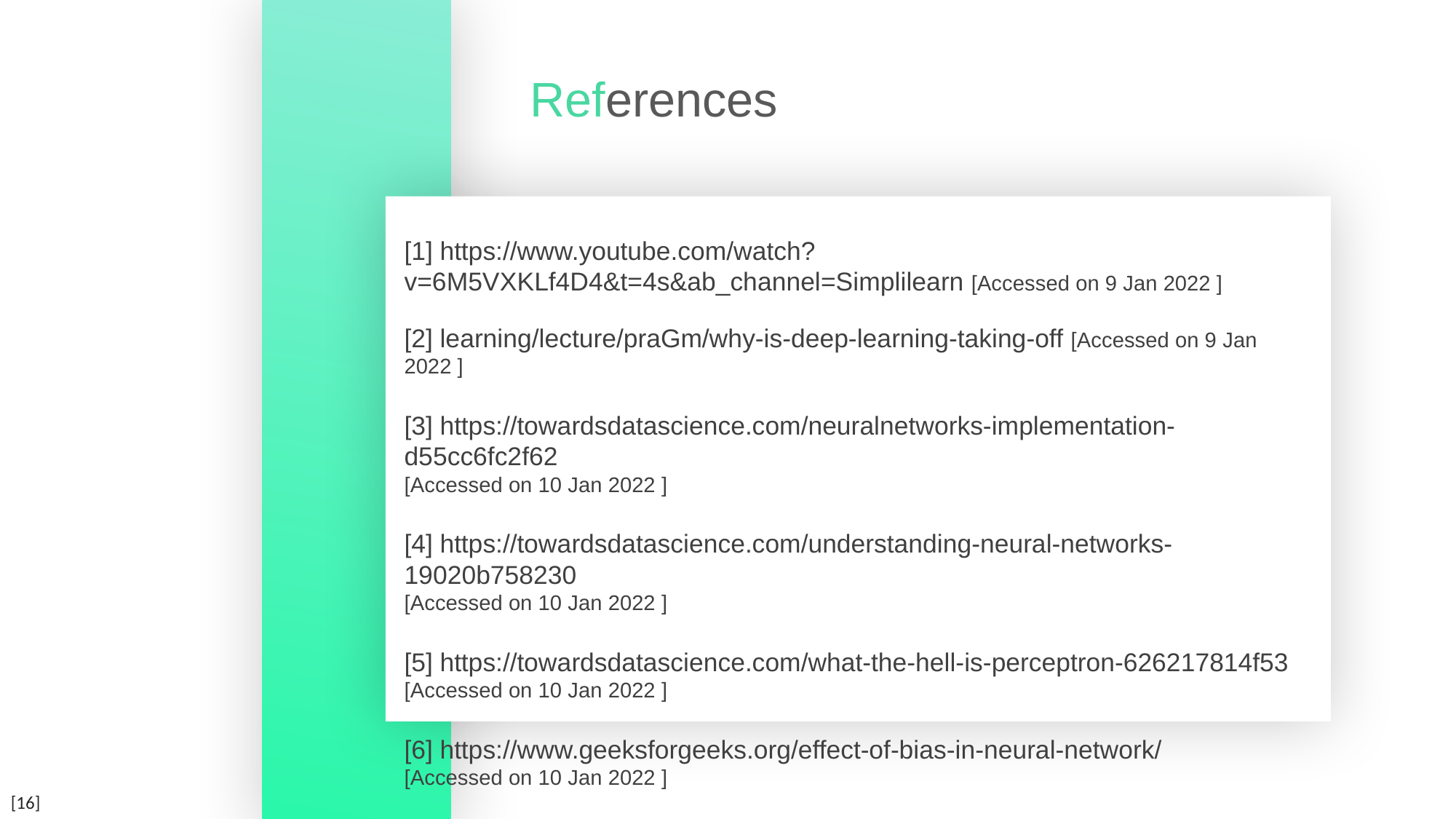

References

[1] https://www.youtube.com/watch?v=6M5VXKLf4D4&t=4s&ab_channel=Simplilearn [Accessed on 9 Jan 2022 ]

[2] learning/lecture/praGm/why-is-deep-learning-taking-off [Accessed on 9 Jan 2022 ]

[3] https://towardsdatascience.com/neuralnetworks-implementation-d55cc6fc2f62
[Accessed on 10 Jan 2022 ]

[4] https://towardsdatascience.com/understanding-neural-networks-19020b758230
[Accessed on 10 Jan 2022 ]

[5] https://towardsdatascience.com/what-the-hell-is-perceptron-626217814f53
[Accessed on 10 Jan 2022 ]

[6] https://www.geeksforgeeks.org/effect-of-bias-in-neural-network/
[Accessed on 10 Jan 2022 ]

[16]